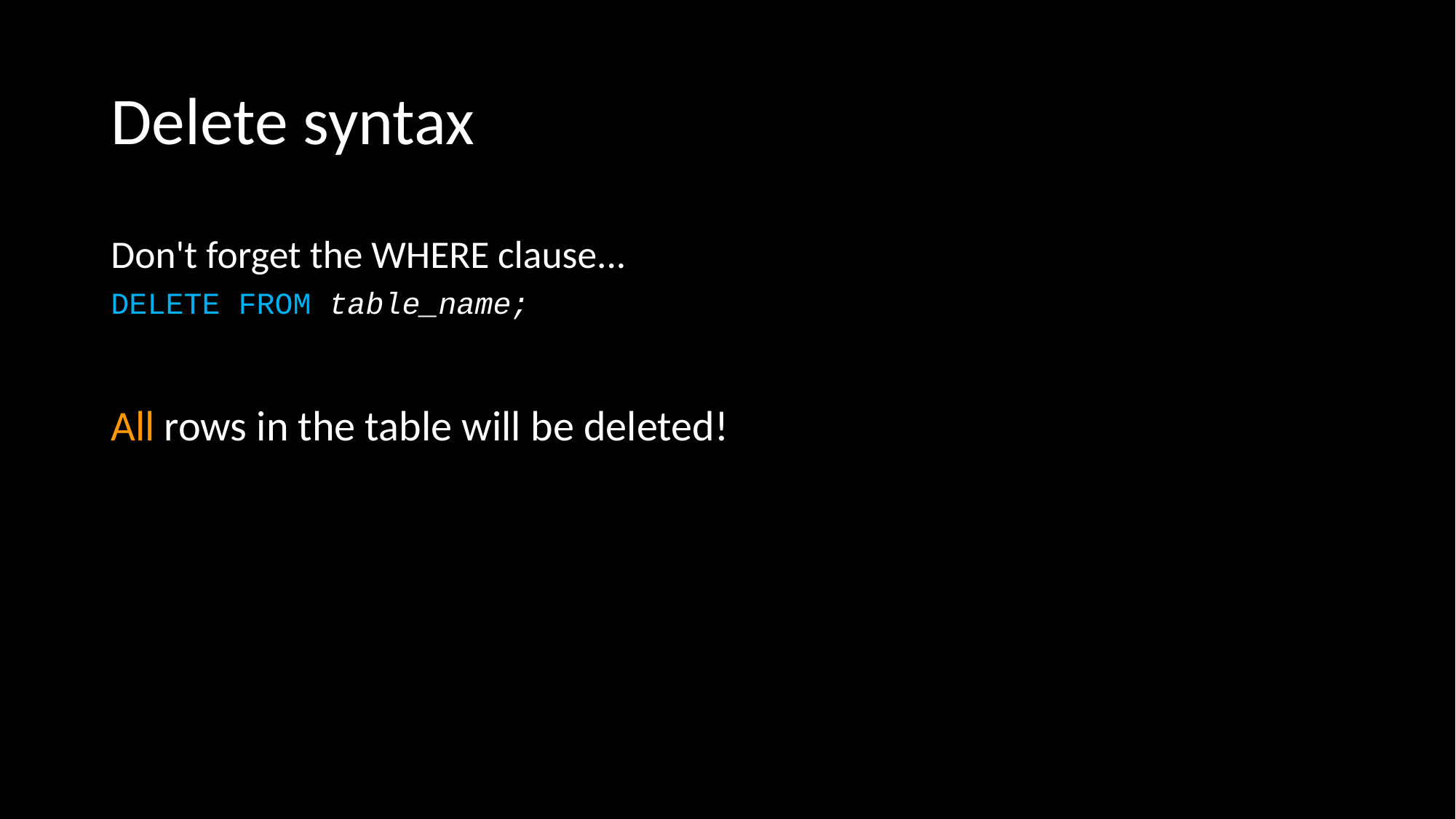

# Delete syntax
Don't forget the WHERE clause...
DELETE FROM table_name;
All rows in the table will be deleted!